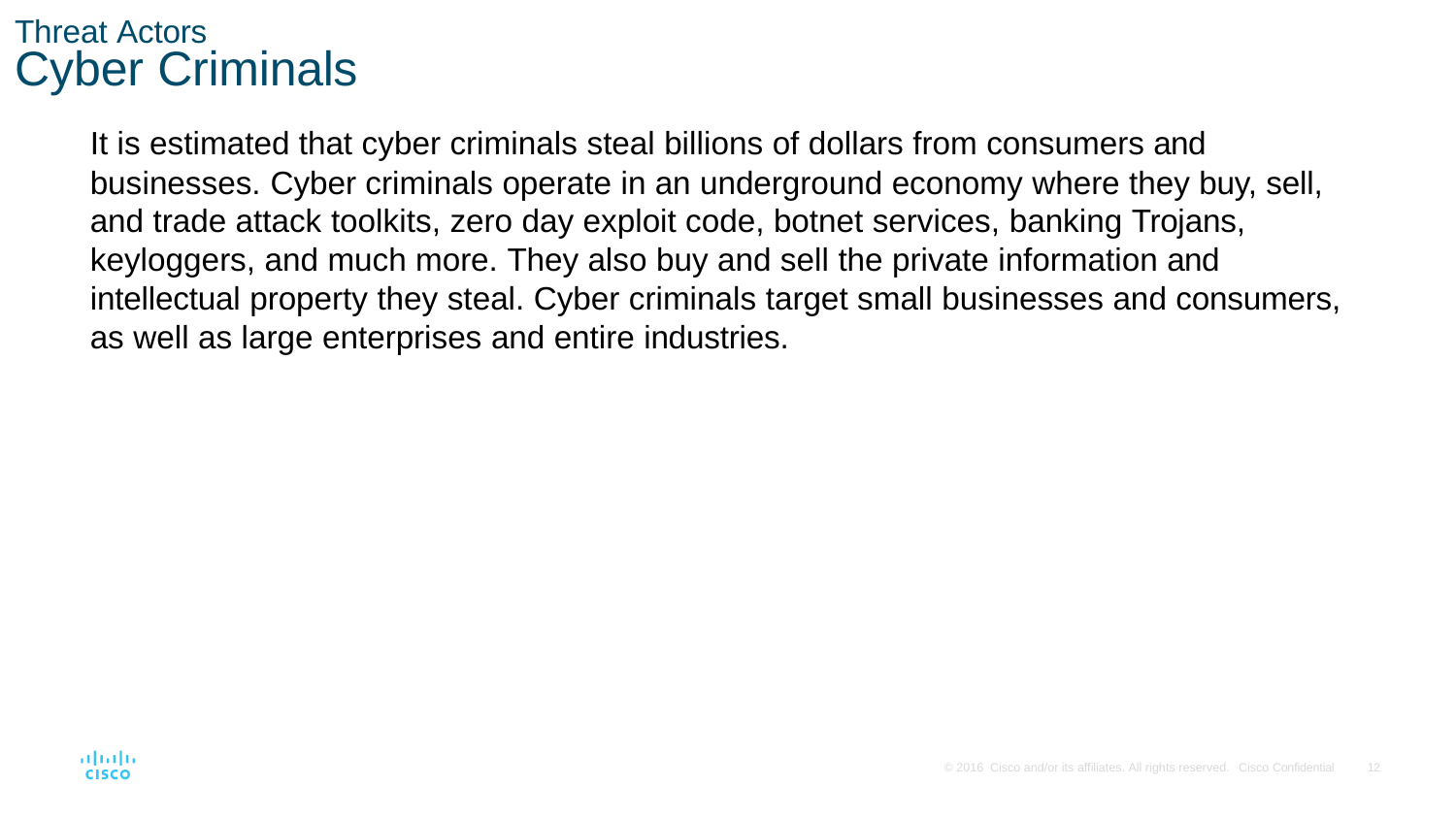

Threat Actors
# Cyber Criminals
It is estimated that cyber criminals steal billions of dollars from consumers and businesses. Cyber criminals operate in an underground economy where they buy, sell, and trade attack toolkits, zero day exploit code, botnet services, banking Trojans, keyloggers, and much more. They also buy and sell the private information and intellectual property they steal. Cyber criminals target small businesses and consumers, as well as large enterprises and entire industries.
© 2016 Cisco and/or its affiliates. All rights reserved. Cisco Confidential
12